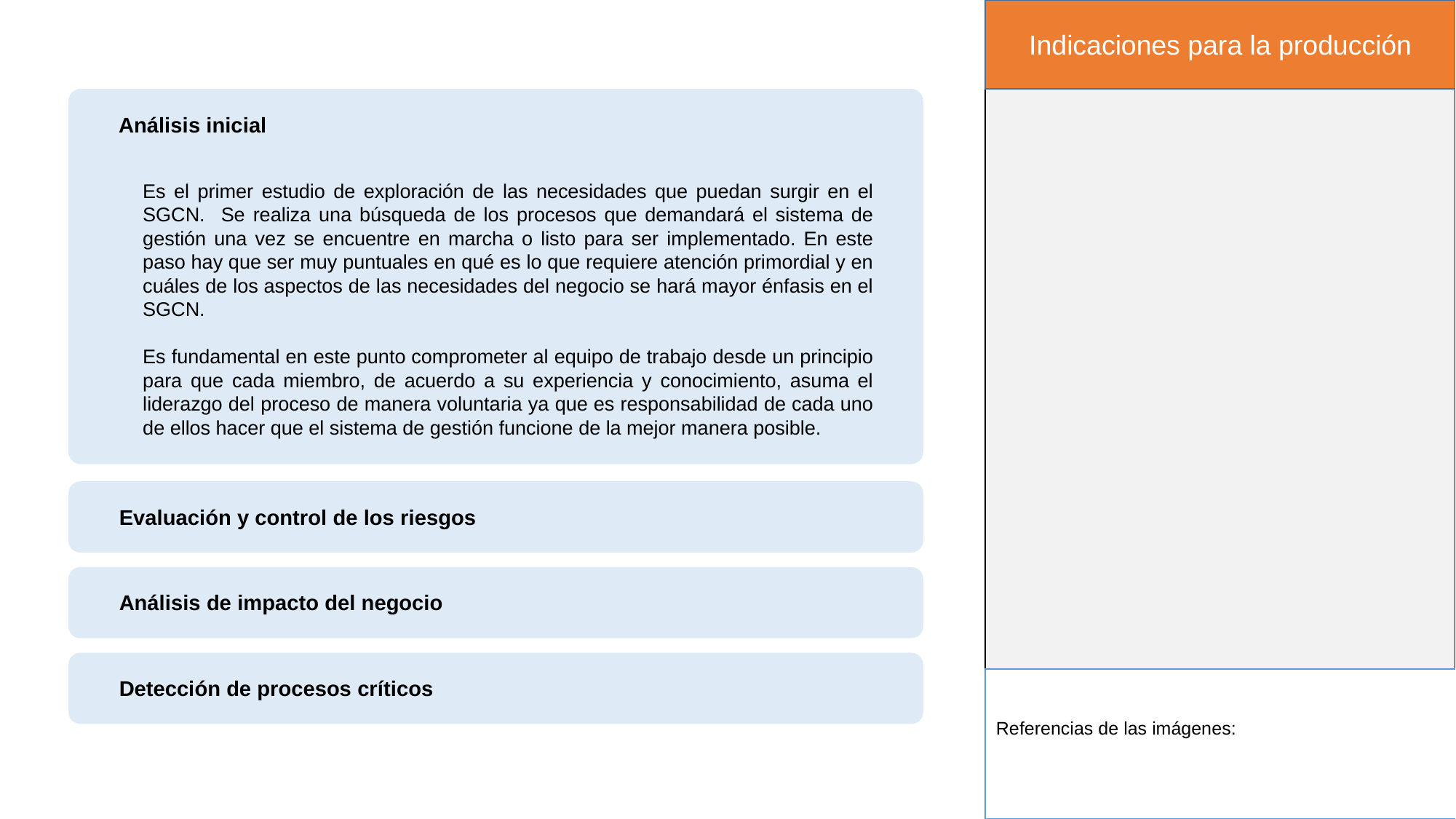

Indicaciones para la producción

Análisis inicial
Es el primer estudio de exploración de las necesidades que puedan surgir en el SGCN.  Se realiza una búsqueda de los procesos que demandará el sistema de gestión una vez se encuentre en marcha o listo para ser implementado. En este paso hay que ser muy puntuales en qué es lo que requiere atención primordial y en cuáles de los aspectos de las necesidades del negocio se hará mayor énfasis en el SGCN.

Es fundamental en este punto comprometer al equipo de trabajo desde un principio para que cada miembro, de acuerdo a su experiencia y conocimiento, asuma el liderazgo del proceso de manera voluntaria ya que es responsabilidad de cada uno de ellos hacer que el sistema de gestión funcione de la mejor manera posible.

Evaluación y control de los riesgos

Análisis de impacto del negocio

Referencias de las imágenes:

Detección de procesos críticos